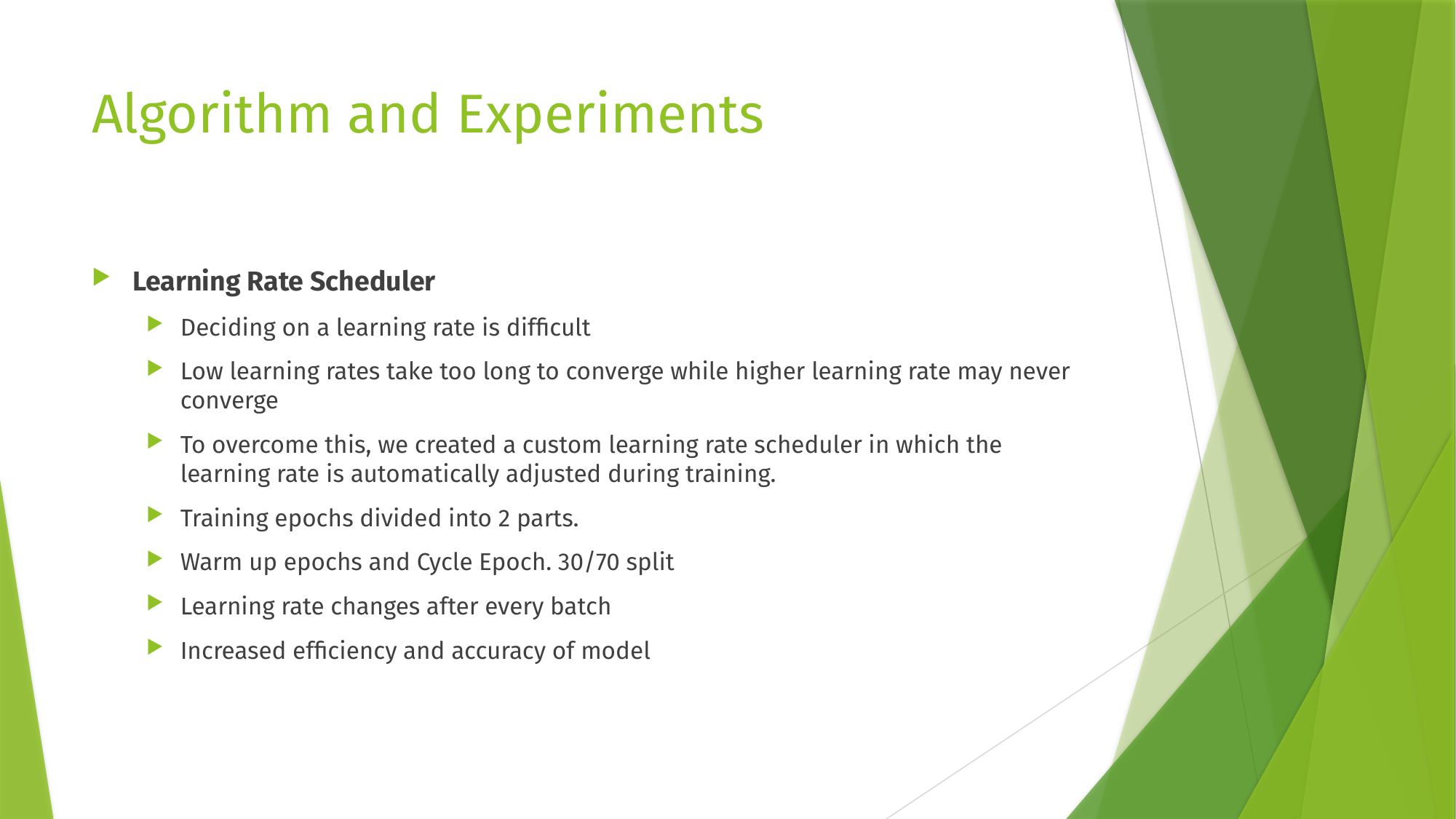

# Algorithm and Experiments
Learning Rate Scheduler
Deciding on a learning rate is difficult
Low learning rates take too long to converge while higher learning rate may never converge
To overcome this, we created a custom learning rate scheduler in which the learning rate is automatically adjusted during training.
Training epochs divided into 2 parts.
Warm up epochs and Cycle Epoch. 30/70 split
Learning rate changes after every batch
Increased efficiency and accuracy of model